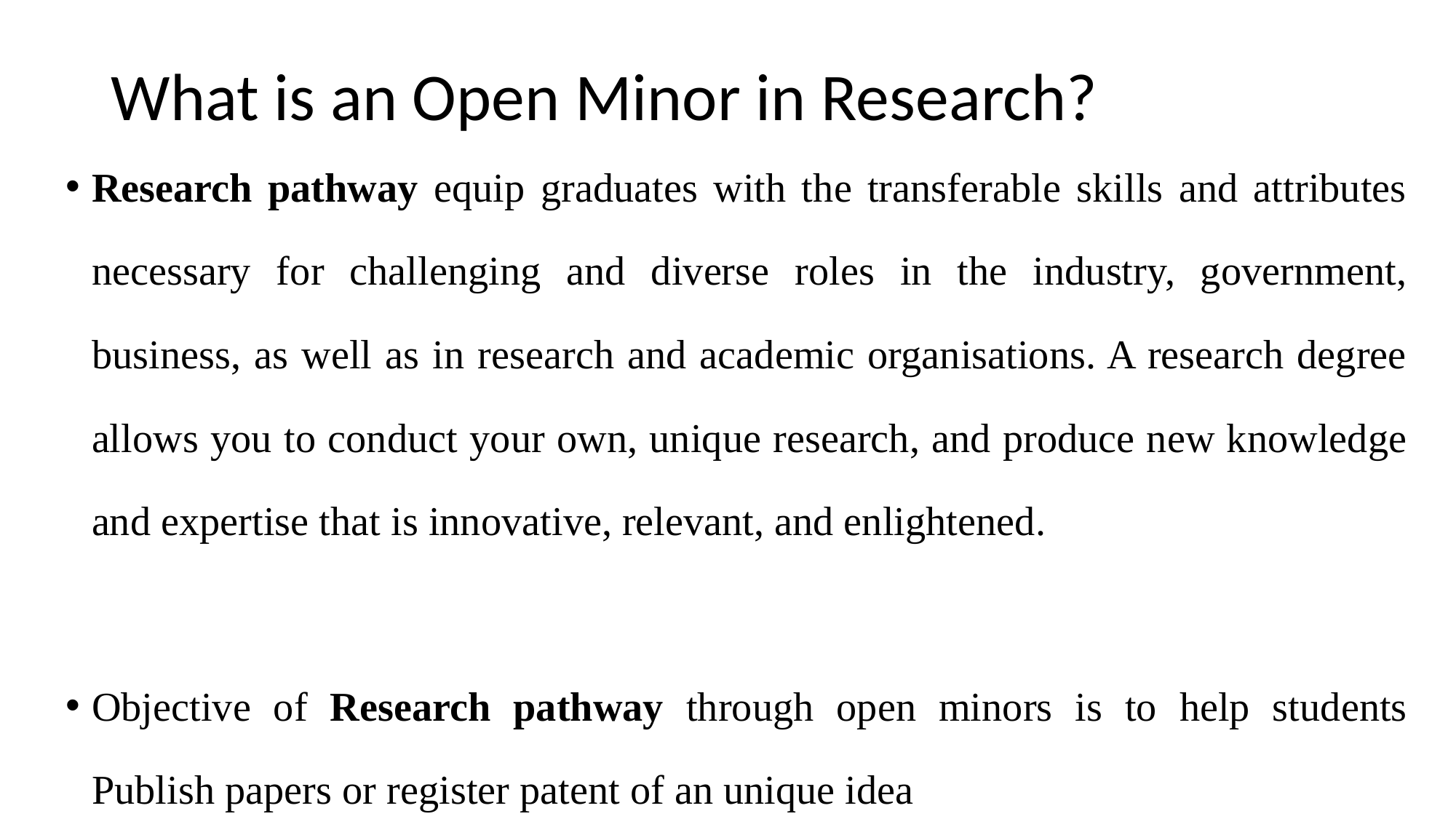

# What is an Open Minor in Research?
Research pathway equip graduates with the transferable skills and attributes necessary for challenging and diverse roles in the industry, government, business, as well as in research and academic organisations. A research degree allows you to conduct your own, unique research, and produce new knowledge and expertise that is innovative, relevant, and enlightened.

Objective of Research pathway through open minors is to help students Publish papers or register patent of an unique idea